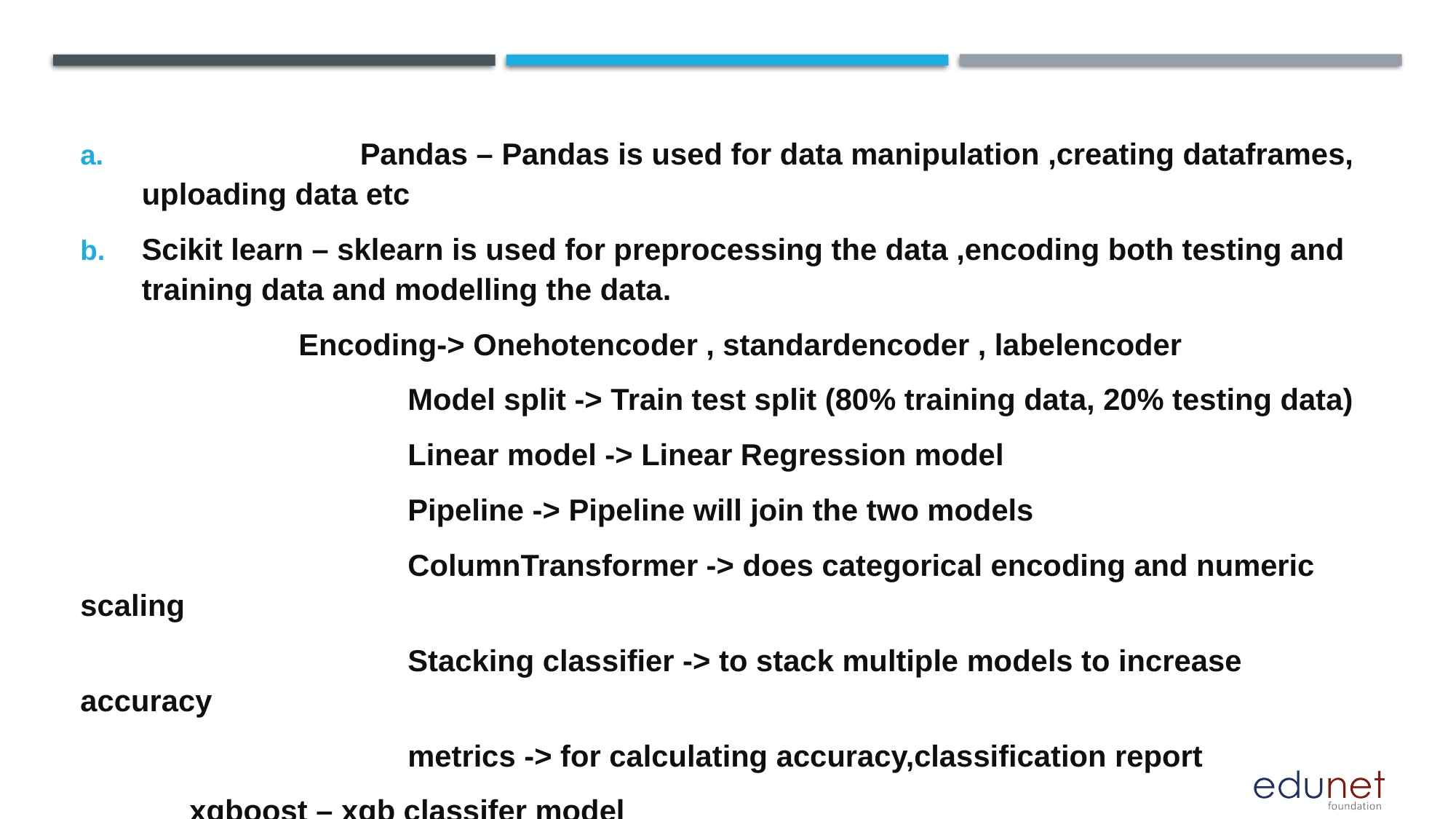

#
		Pandas – Pandas is used for data manipulation ,creating dataframes, uploading data etc
Scikit learn – sklearn is used for preprocessing the data ,encoding both testing and training data and modelling the data.
                  	Encoding-> Onehotencoder , standardencoder , labelencoder
			Model split -> Train test split (80% training data, 20% testing data)
			Linear model -> Linear Regression model
			Pipeline -> Pipeline will join the two models
			ColumnTransformer -> does categorical encoding and numeric scaling
			Stacking classifier -> to stack multiple models to increase accuracy
			metrics -> for calculating accuracy,classification report
	xgboost – xgb classifer model